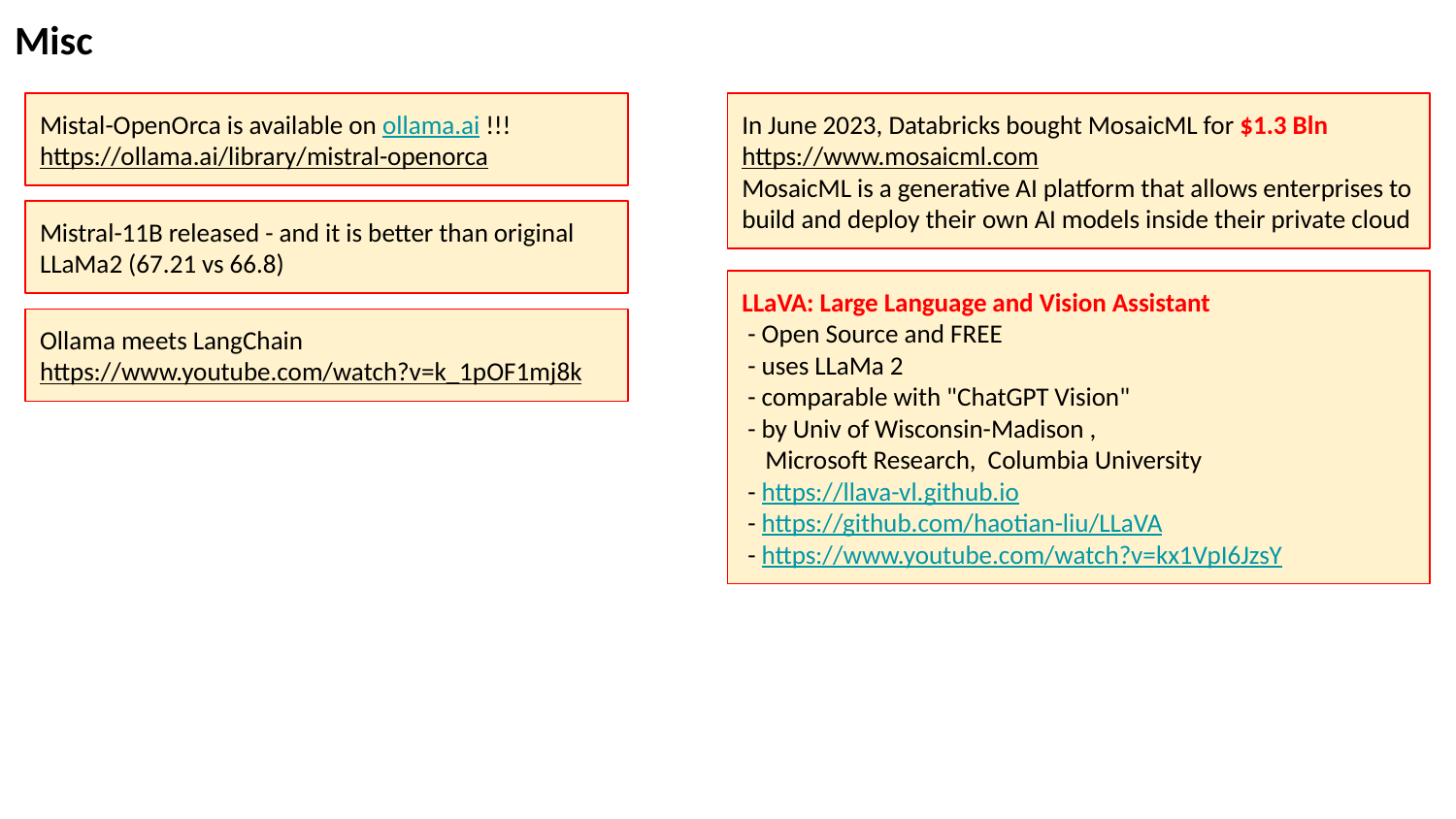

Misc
Mistal-OpenOrca is available on ollama.ai !!!
https://ollama.ai/library/mistral-openorca
In June 2023, Databricks bought MosaicML for $1.3 Bln
https://www.mosaicml.com
MosaicML is a generative AI platform that allows enterprises to build and deploy their own AI models inside their private cloud
Mistral-11B released - and it is better than original LLaMa2 (67.21 vs 66.8)
LLaVA: Large Language and Vision Assistant
 - Open Source and FREE
 - uses LLaMa 2
 - comparable with "ChatGPT Vision"
 - by Univ of Wisconsin-Madison ,
    Microsoft Research,  Columbia University
 - https://llava-vl.github.io
 - https://github.com/haotian-liu/LLaVA
 - https://www.youtube.com/watch?v=kx1VpI6JzsY
Ollama meets LangChain
https://www.youtube.com/watch?v=k_1pOF1mj8k